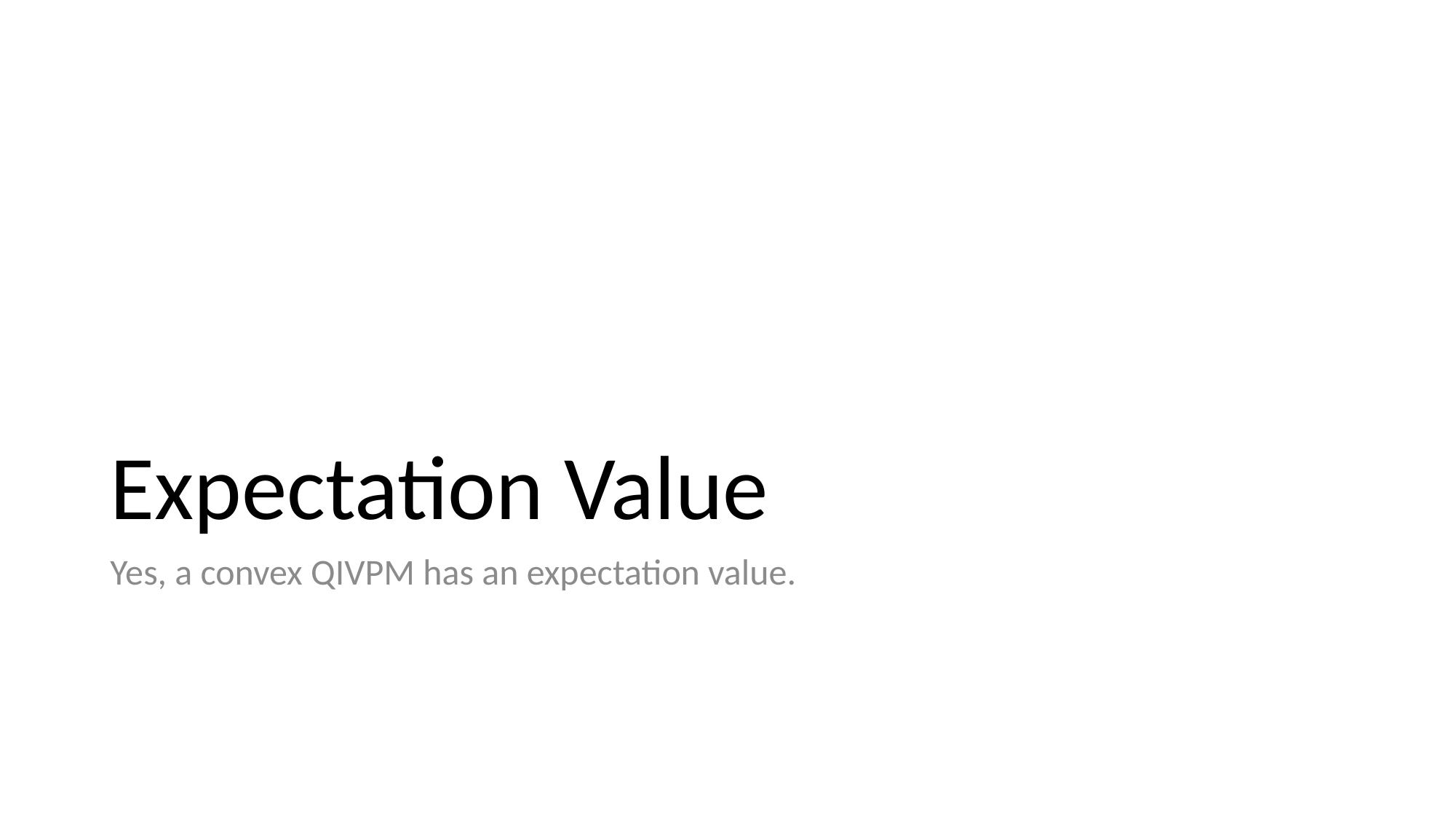

# Expectation Value
Yes, a convex QIVPM has an expectation value.